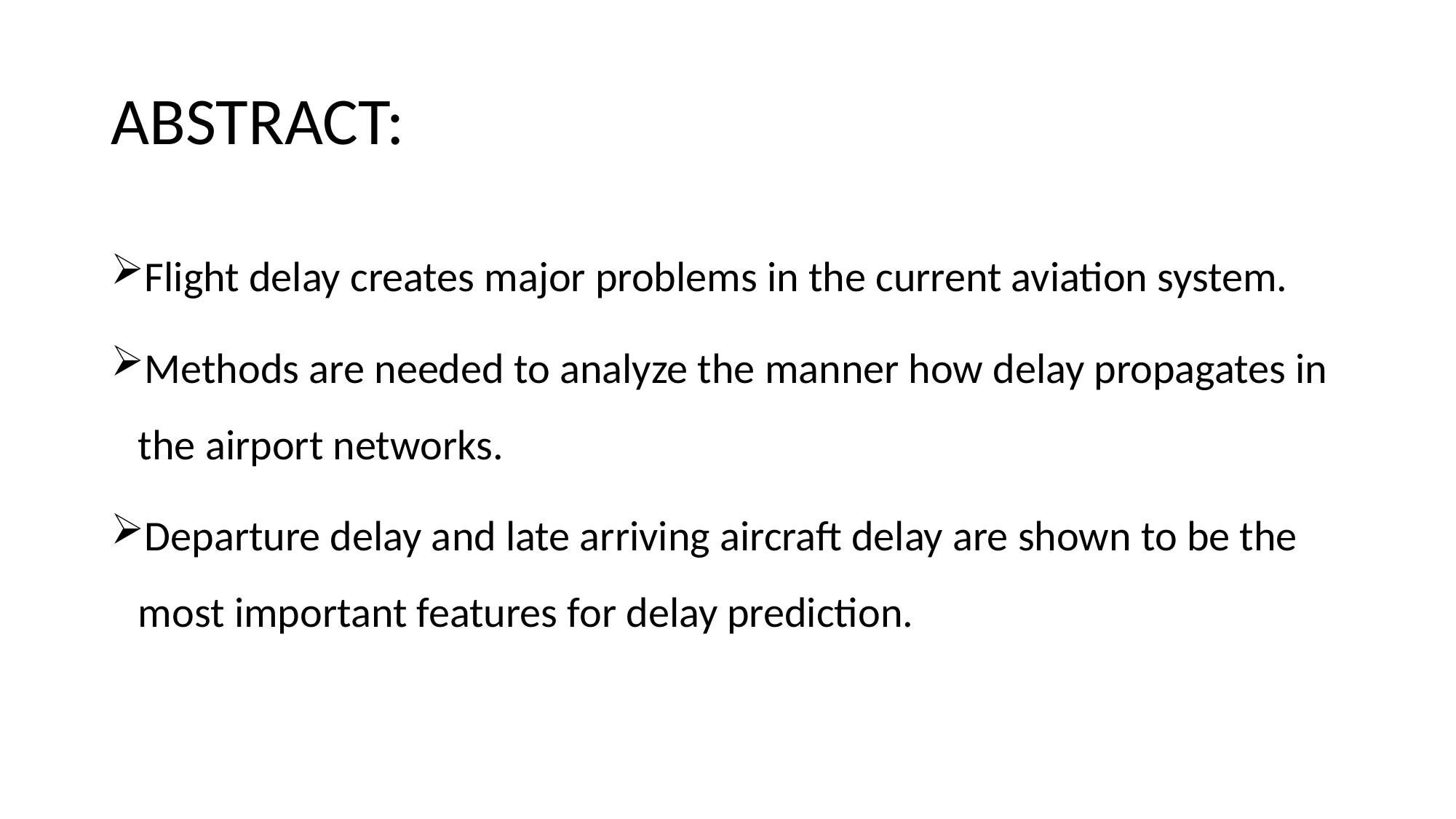

# ABSTRACT:
Flight delay creates major problems in the current aviation system.
Methods are needed to analyze the manner how delay propagates in the airport networks.
Departure delay and late arriving aircraft delay are shown to be the most important features for delay prediction.